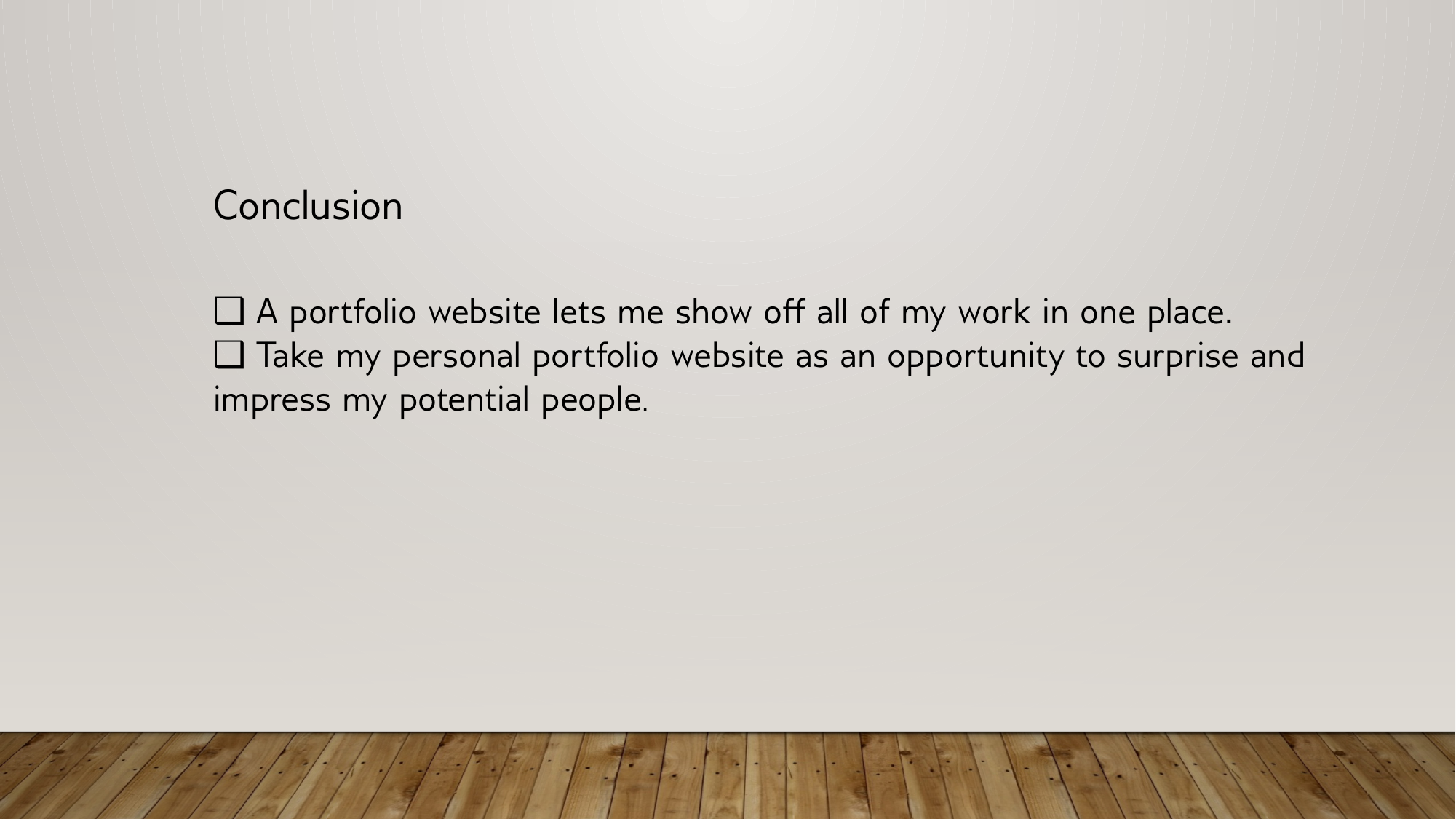

Conclusion
❑ A portfolio website lets me show off all of my work in one place.
❑ Take my personal portfolio website as an opportunity to surprise and impress my potential people.